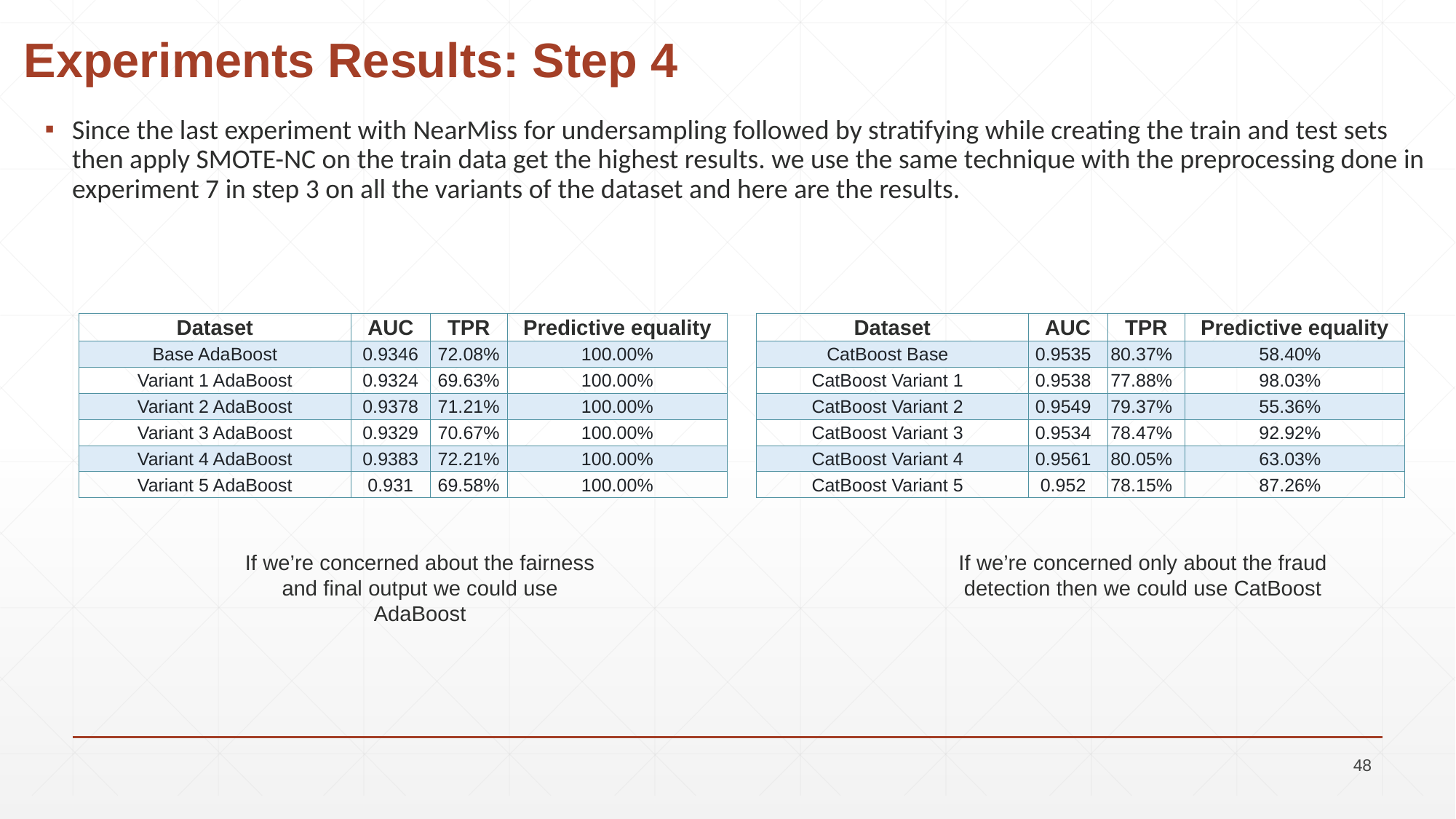

# Experiments Results: Step 4
Since the last experiment with NearMiss for undersampling followed by stratifying while creating the train and test sets then apply SMOTE-NC on the train data get the highest results. we use the same technique with the preprocessing done in experiment 7 in step 3 on all the variants of the dataset and here are the results.
| Dataset | AUC | TPR | Predictive equality |
| --- | --- | --- | --- |
| Base AdaBoost | 0.9346 | 72.08% | 100.00% |
| Variant 1 AdaBoost | 0.9324 | 69.63% | 100.00% |
| Variant 2 AdaBoost | 0.9378 | 71.21% | 100.00% |
| Variant 3 AdaBoost | 0.9329 | 70.67% | 100.00% |
| Variant 4 AdaBoost | 0.9383 | 72.21% | 100.00% |
| Variant 5 AdaBoost | 0.931 | 69.58% | 100.00% |
| Dataset | AUC | TPR | Predictive equality |
| --- | --- | --- | --- |
| CatBoost Base | 0.9535 | 80.37% | 58.40% |
| CatBoost Variant 1 | 0.9538 | 77.88% | 98.03% |
| CatBoost Variant 2 | 0.9549 | 79.37% | 55.36% |
| CatBoost Variant 3 | 0.9534 | 78.47% | 92.92% |
| CatBoost Variant 4 | 0.9561 | 80.05% | 63.03% |
| CatBoost Variant 5 | 0.952 | 78.15% | 87.26% |
If we’re concerned about the fairness and final output we could use AdaBoost
If we’re concerned only about the fraud detection then we could use CatBoost
48